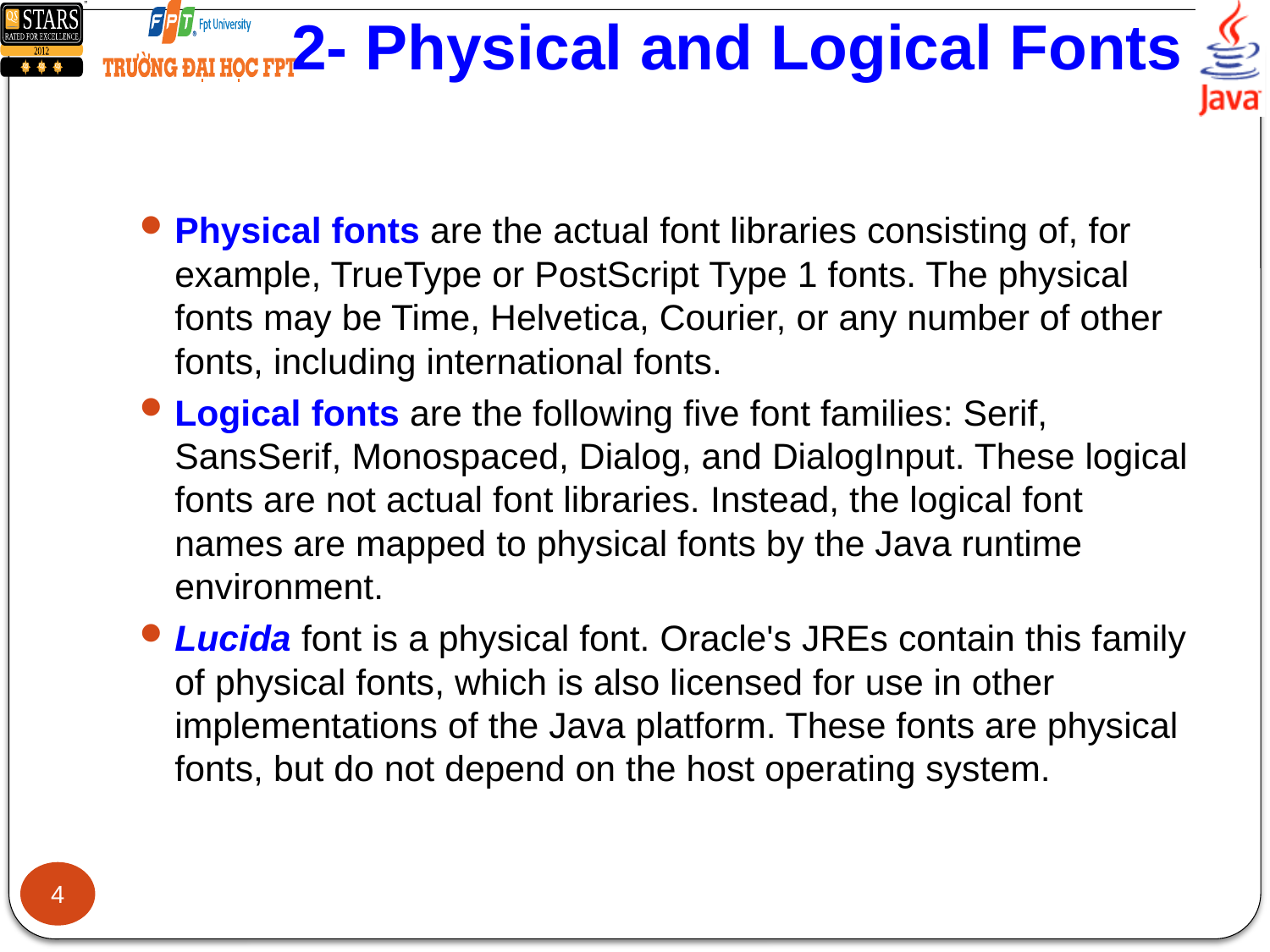

# 2- Physical and Logical Fonts
Physical fonts are the actual font libraries consisting of, for example, TrueType or PostScript Type 1 fonts. The physical fonts may be Time, Helvetica, Courier, or any number of other fonts, including international fonts.
Logical fonts are the following five font families: Serif, SansSerif, Monospaced, Dialog, and DialogInput. These logical fonts are not actual font libraries. Instead, the logical font names are mapped to physical fonts by the Java runtime environment.
Lucida font is a physical font. Oracle's JREs contain this family of physical fonts, which is also licensed for use in other implementations of the Java platform. These fonts are physical fonts, but do not depend on the host operating system.

4